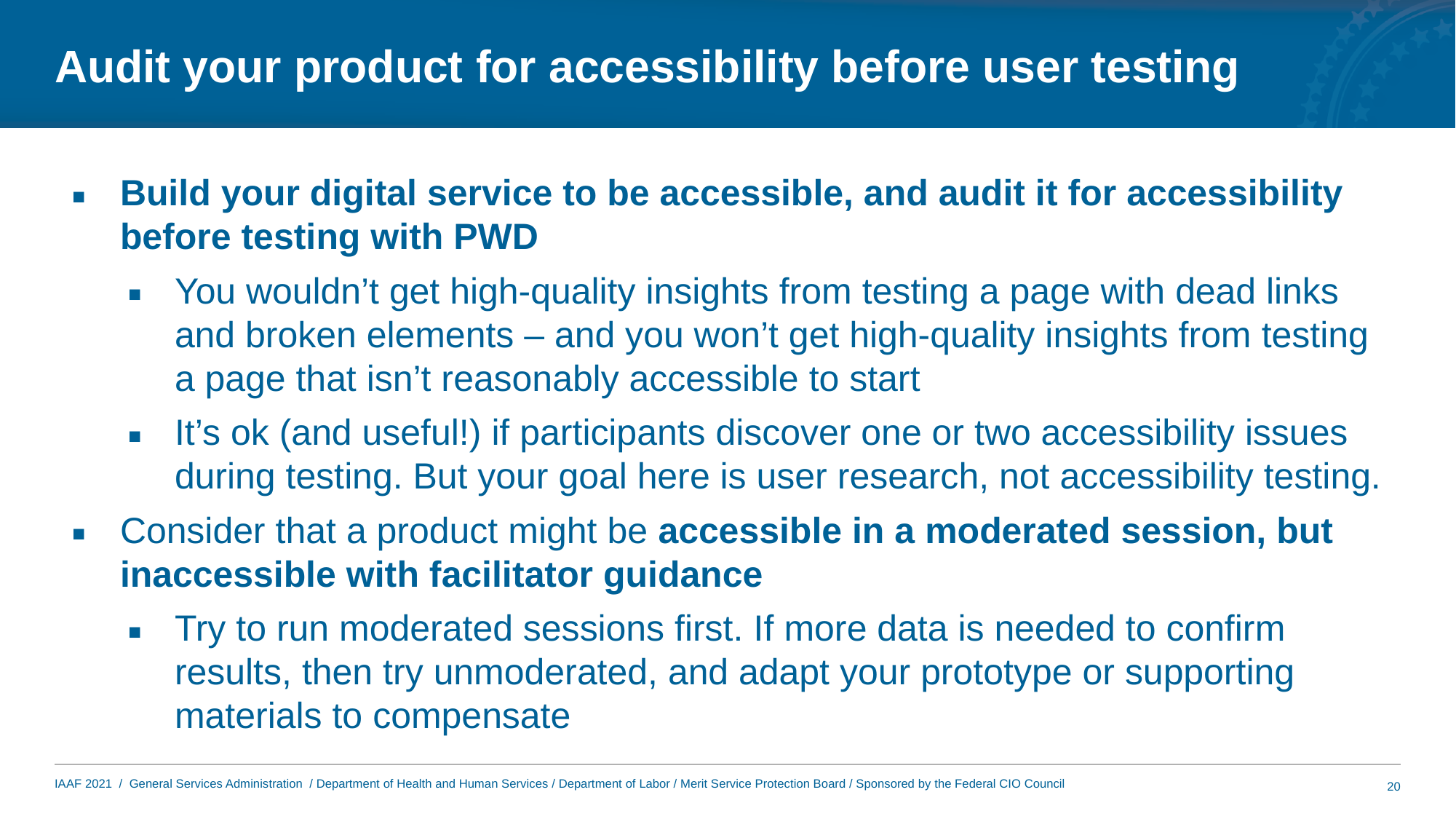

# Audit your product for accessibility before user testing
Build your digital service to be accessible, and audit it for accessibility before testing with PWD
You wouldn’t get high-quality insights from testing a page with dead links and broken elements – and you won’t get high-quality insights from testing a page that isn’t reasonably accessible to start
It’s ok (and useful!) if participants discover one or two accessibility issues during testing. But your goal here is user research, not accessibility testing.
Consider that a product might be accessible in a moderated session, but inaccessible with facilitator guidance
Try to run moderated sessions first. If more data is needed to confirm results, then try unmoderated, and adapt your prototype or supporting materials to compensate
20